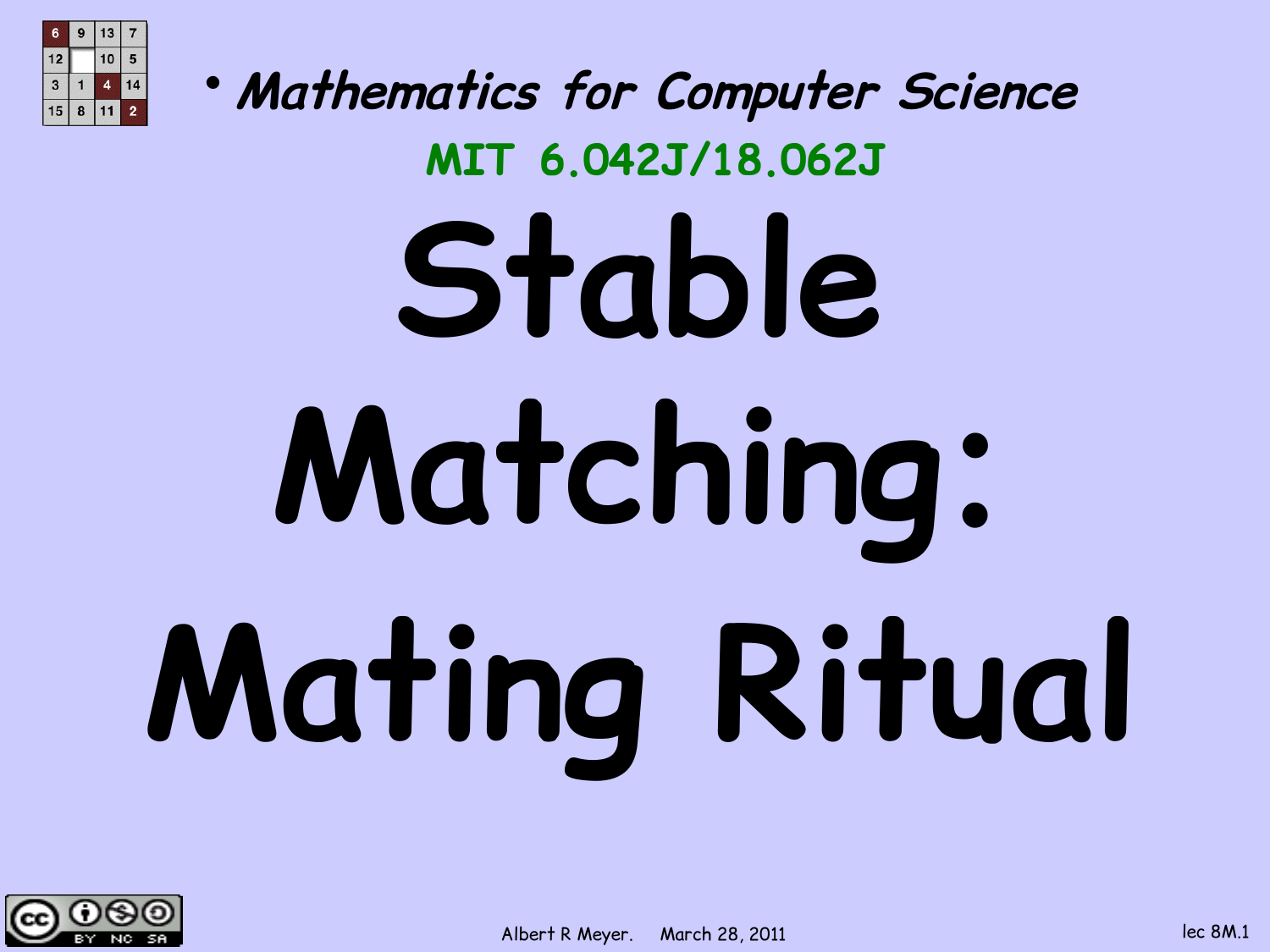

Mathematics for Computer Science
MIT 6.042J/18.062J
Stable Matching:
Mating Ritual
lec 8M.1